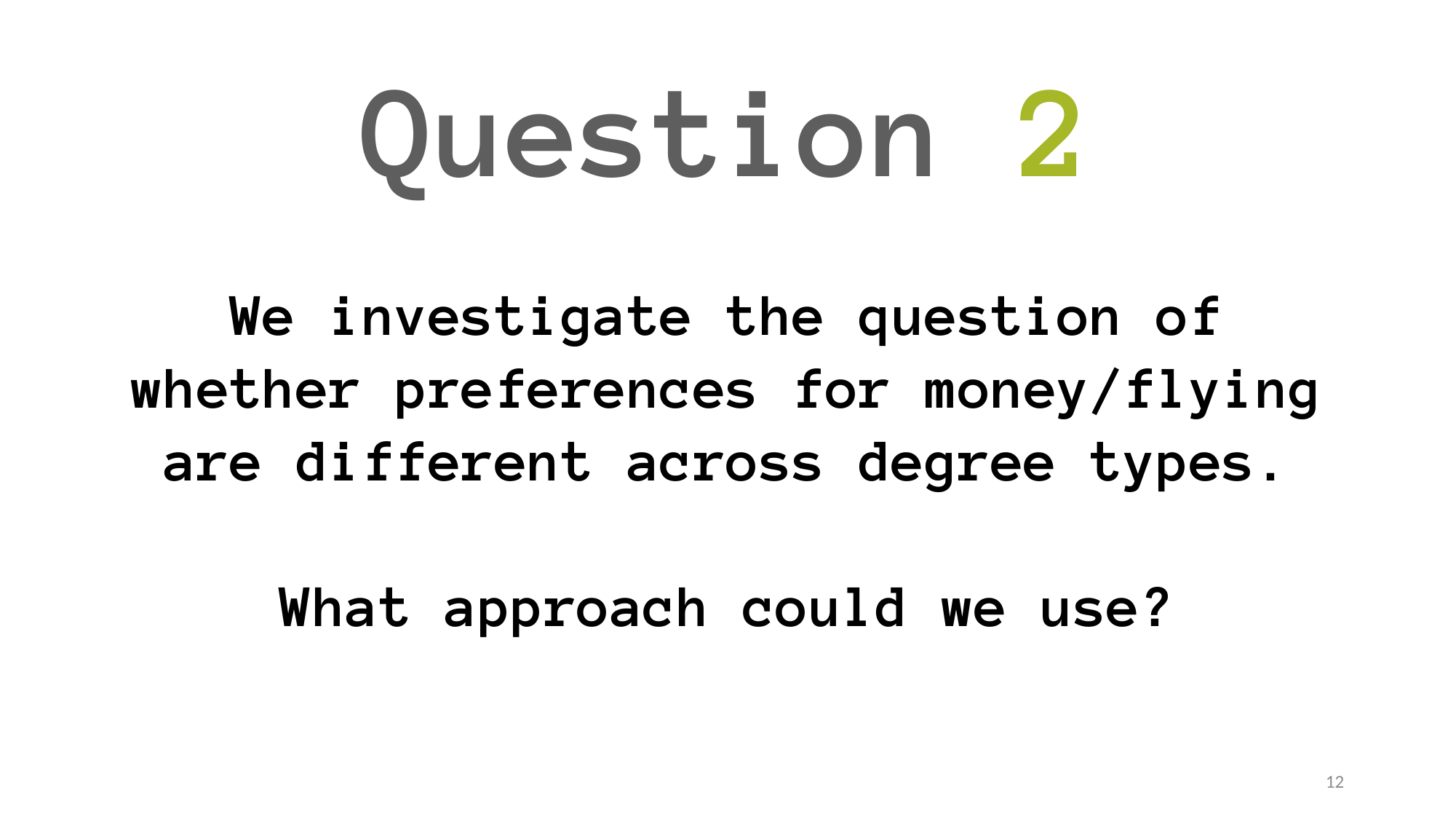

# Question 2
We investigate the question of whether preferences for money/flying are different across degree types.

What approach could we use?
12